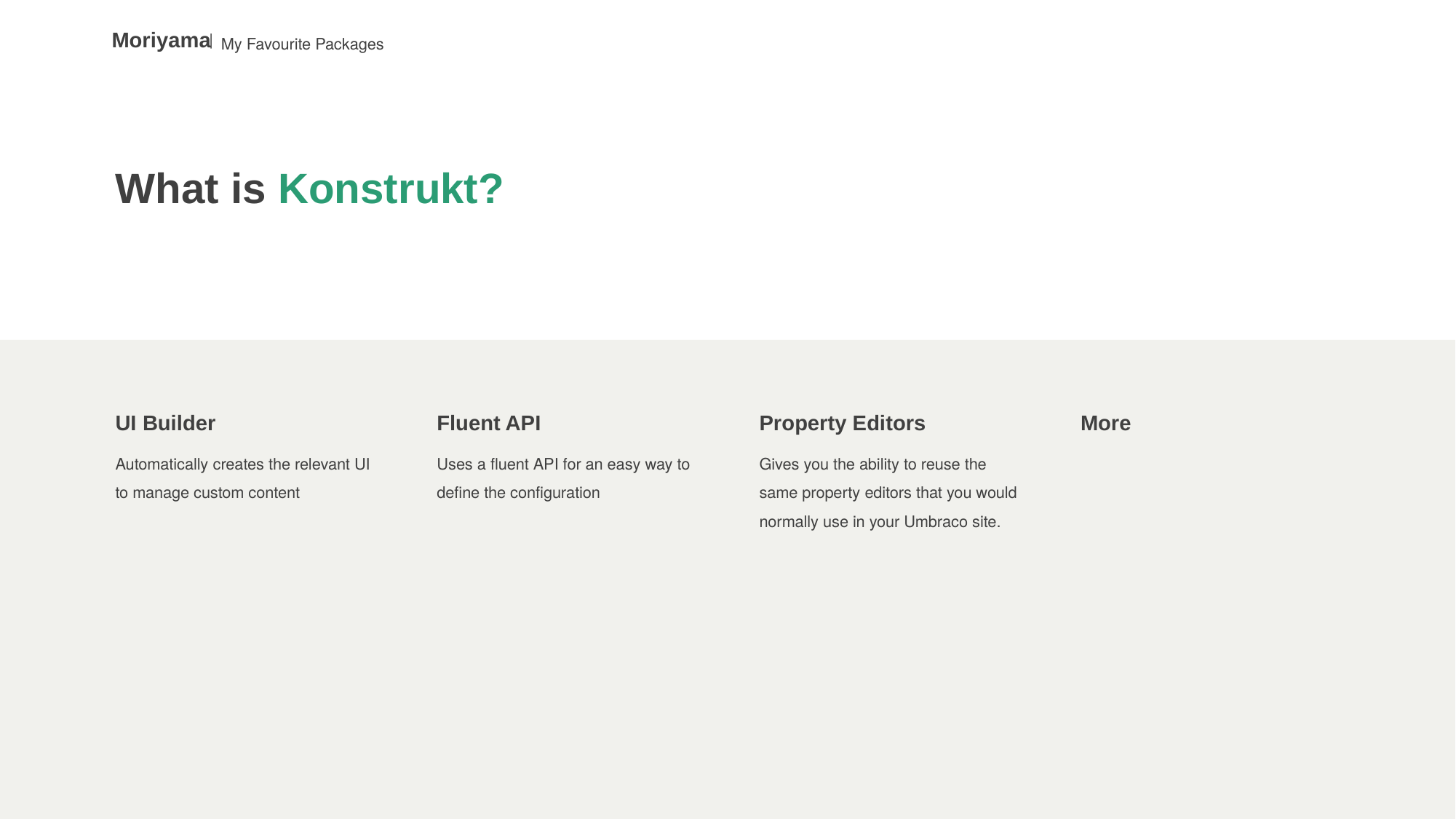

My Favourite Packages

# What is Konstrukt?
UI Builder
Fluent API
Property Editors
More
Automatically creates the relevant UI to manage custom content
Uses a fluent API for an easy way to define the configuration
Gives you the ability to reuse the same property editors that you would normally use in your Umbraco site.